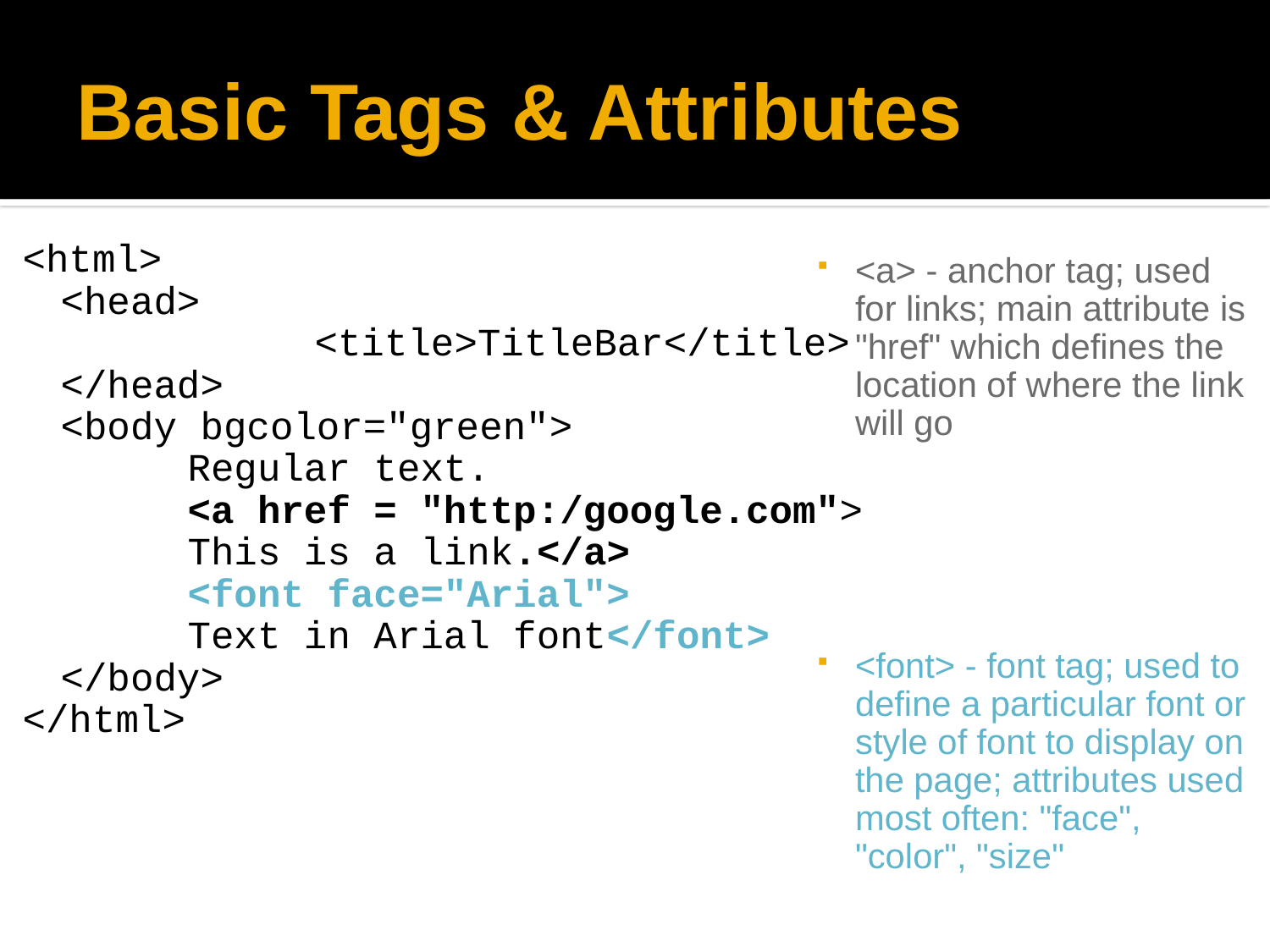

# Basic Tags & Attributes
<html>
	<head>
  		<title>TitleBar</title>
	</head>
	<body bgcolor="green">
		Regular text.
		<a href = "http:/google.com">
 		This is a link.</a>
		<font face="Arial">
		Text in Arial font</font>
	</body>
</html>

<a> - anchor tag; used for links; main attribute is "href" which defines the location of where the link will go

<font> - font tag; used to define a particular font or style of font to display on the page; attributes used most often: "face", "color", "size"